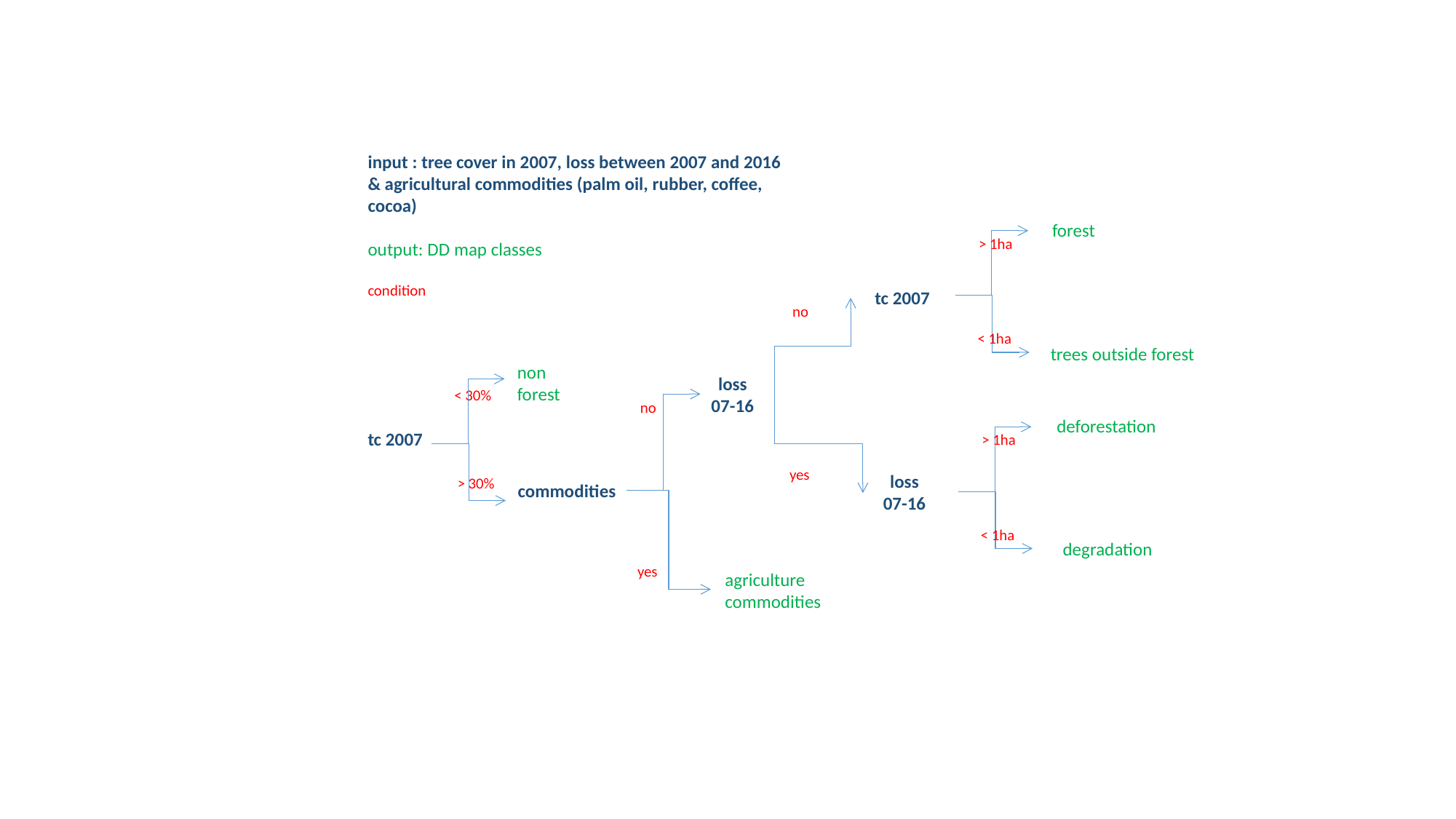

input : tree cover in 2007, loss between 2007 and 2016 & agricultural commodities (palm oil, rubber, coffee, cocoa)

output: DD map classes

condition
forest
> 1ha
tc 2007
no
< 1ha
trees outside forest
non forest
loss
07-16
< 30%
no
deforestation
tc 2007
> 1ha
yes
loss
07-16
> 30%
commodities
< 1ha
degradation
yes
agriculture commodities